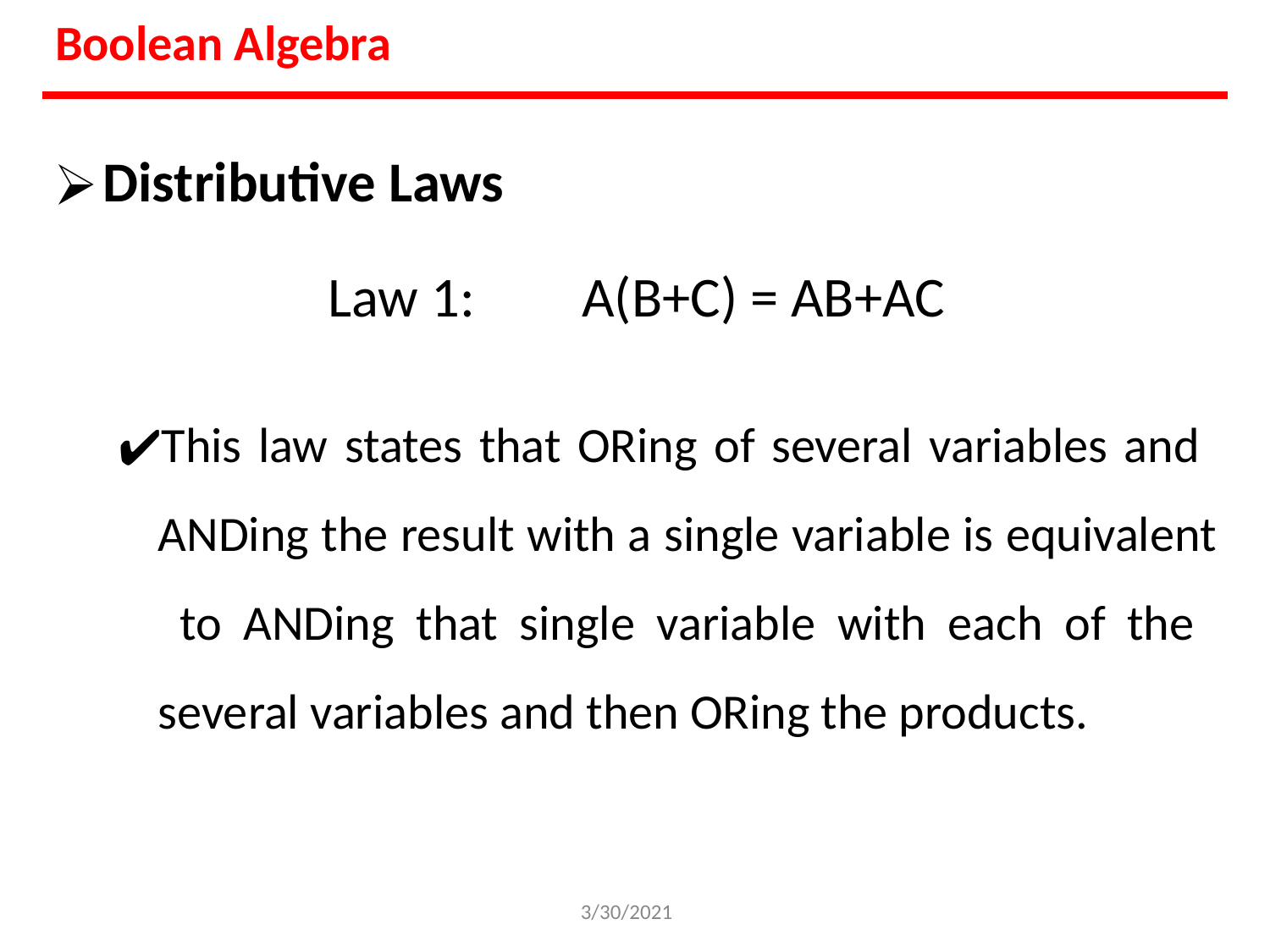

Boolean Algebra

Distributive Laws
Law 1:	A(B+C) = AB+AC

This law states that ORing of several variables and  ANDing the result with a single variable is equivalent  to ANDing that single variable with each of the  several variables and then ORing the products.

3/30/2021